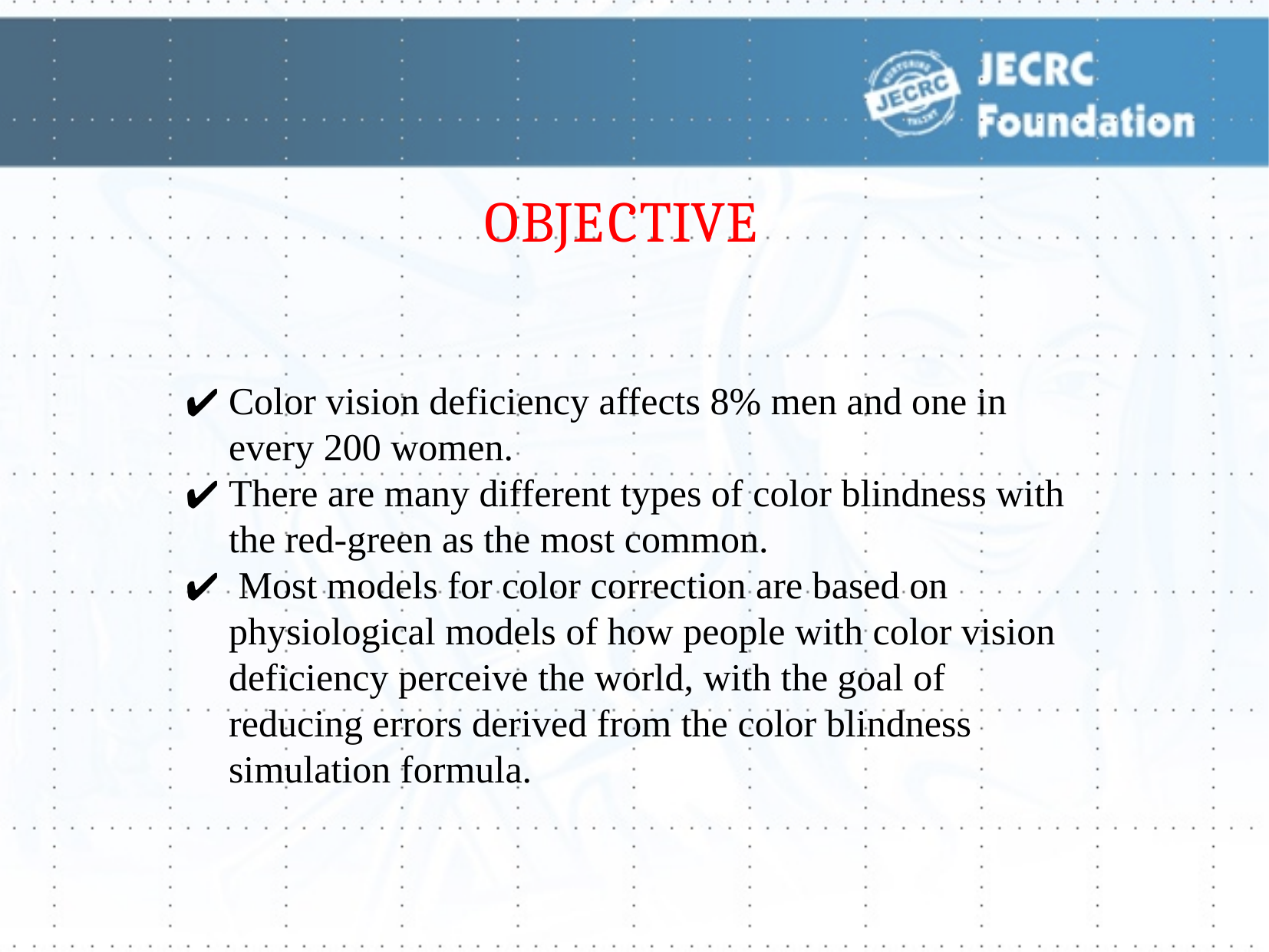

OBJECTIVE
Color vision deficiency affects 8% men and one in every 200 women.
There are many different types of color blindness with the red-green as the most common.
 Most models for color correction are based on physiological models of how people with color vision deficiency perceive the world, with the goal of reducing errors derived from the color blindness simulation formula.